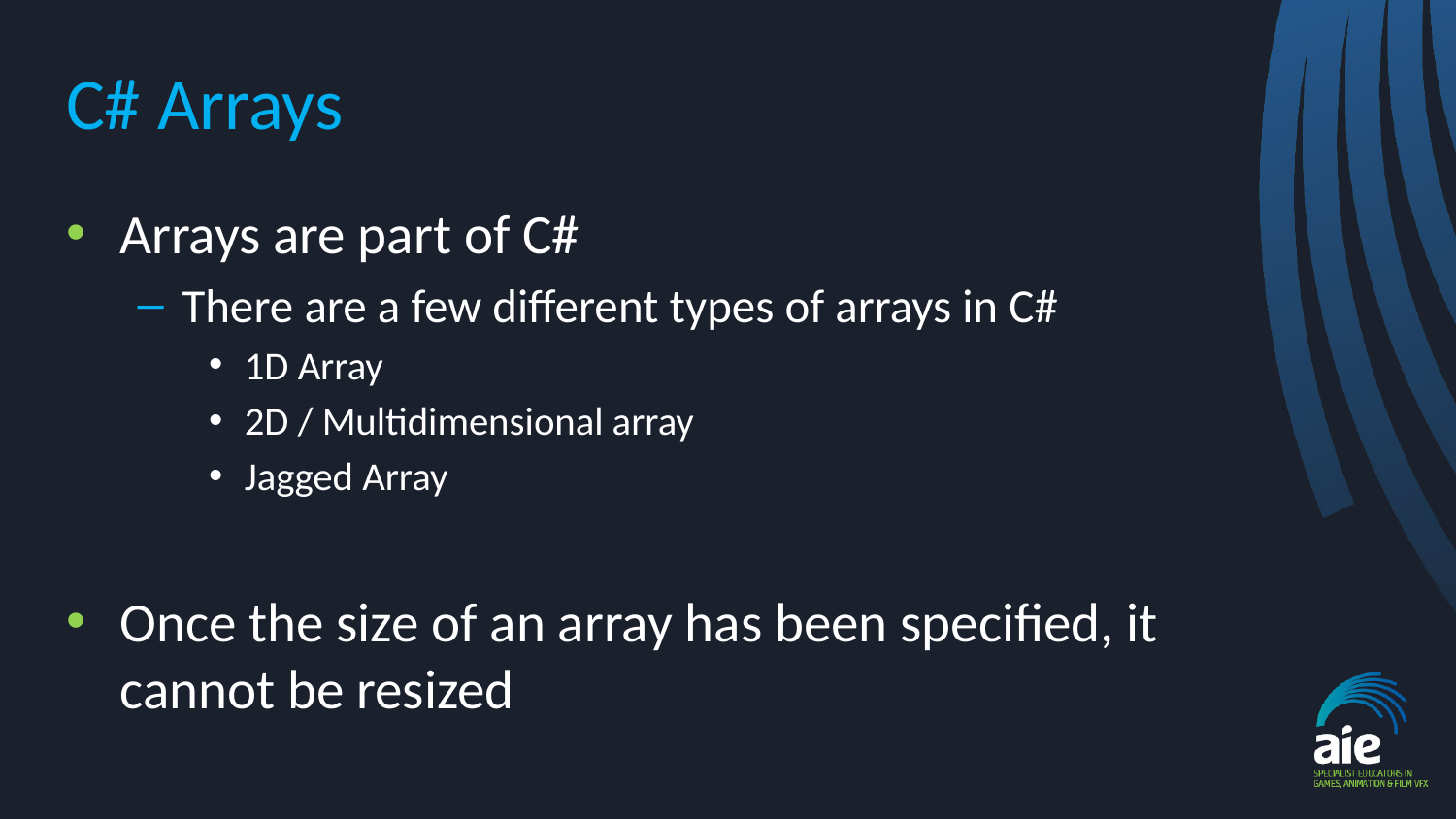

# C# Arrays
Arrays are part of C#
There are a few different types of arrays in C#
1D Array
2D / Multidimensional array
Jagged Array

Once the size of an array has been specified, it cannot be resized